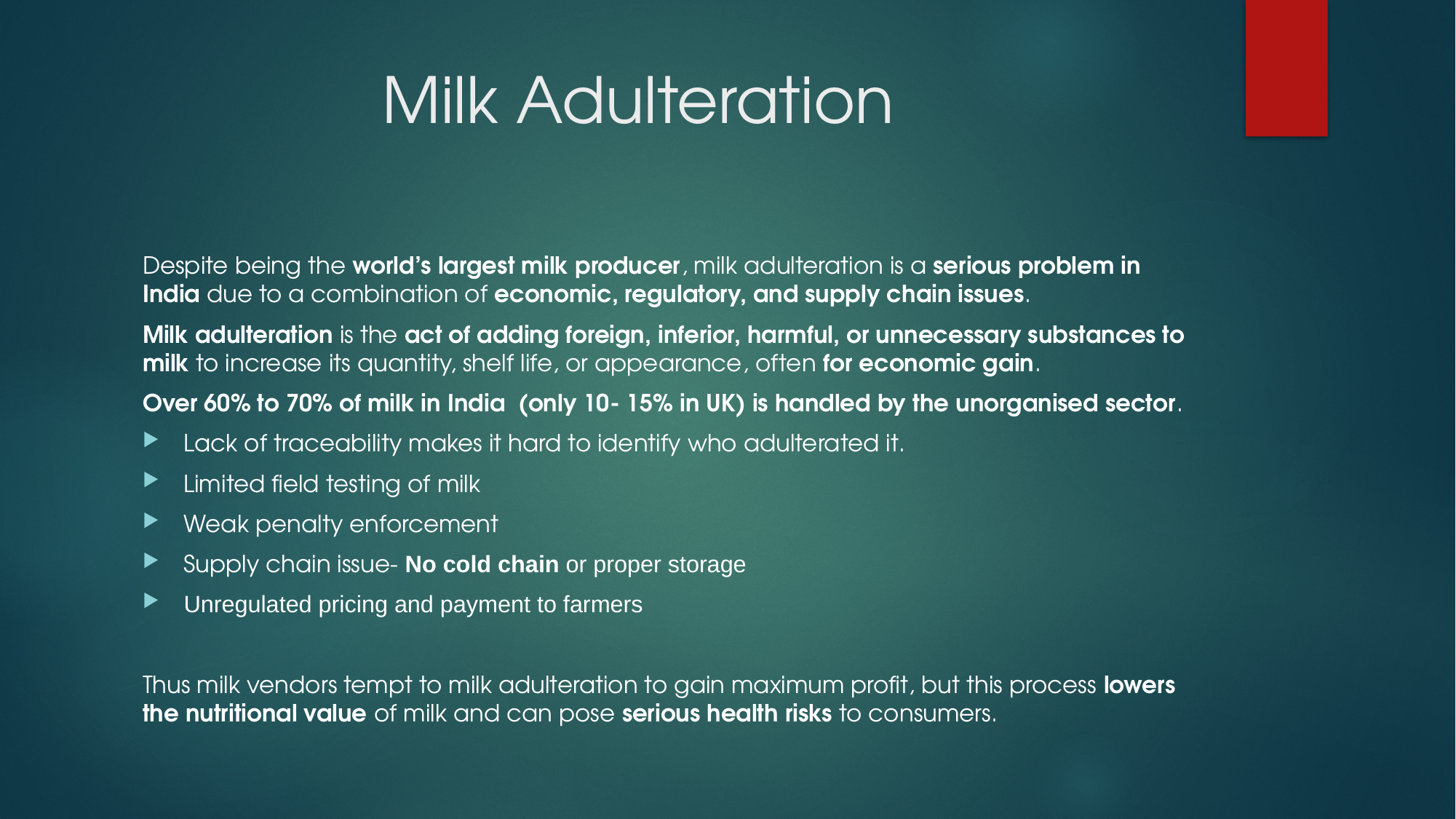

# Milk Adulteration
Despite being the world’s largest milk producer, milk adulteration is a serious problem in India due to a combination of economic, regulatory, and supply chain issues.
Milk adulteration is the act of adding foreign, inferior, harmful, or unnecessary substances to milk to increase its quantity, shelf life, or appearance, often for economic gain.
Over 60% to 70% of milk in India  (only 10- 15% in UK) is handled by the unorganised sector.
Lack of traceability makes it hard to identify who adulterated it.
Limited field testing of milk
Weak penalty enforcement
Supply chain issue- No cold chain or proper storage
Unregulated pricing and payment to farmers

Thus milk vendors tempt to milk adulteration to gain maximum profit, but this process lowers the nutritional value of milk and can pose serious health risks to consumers.